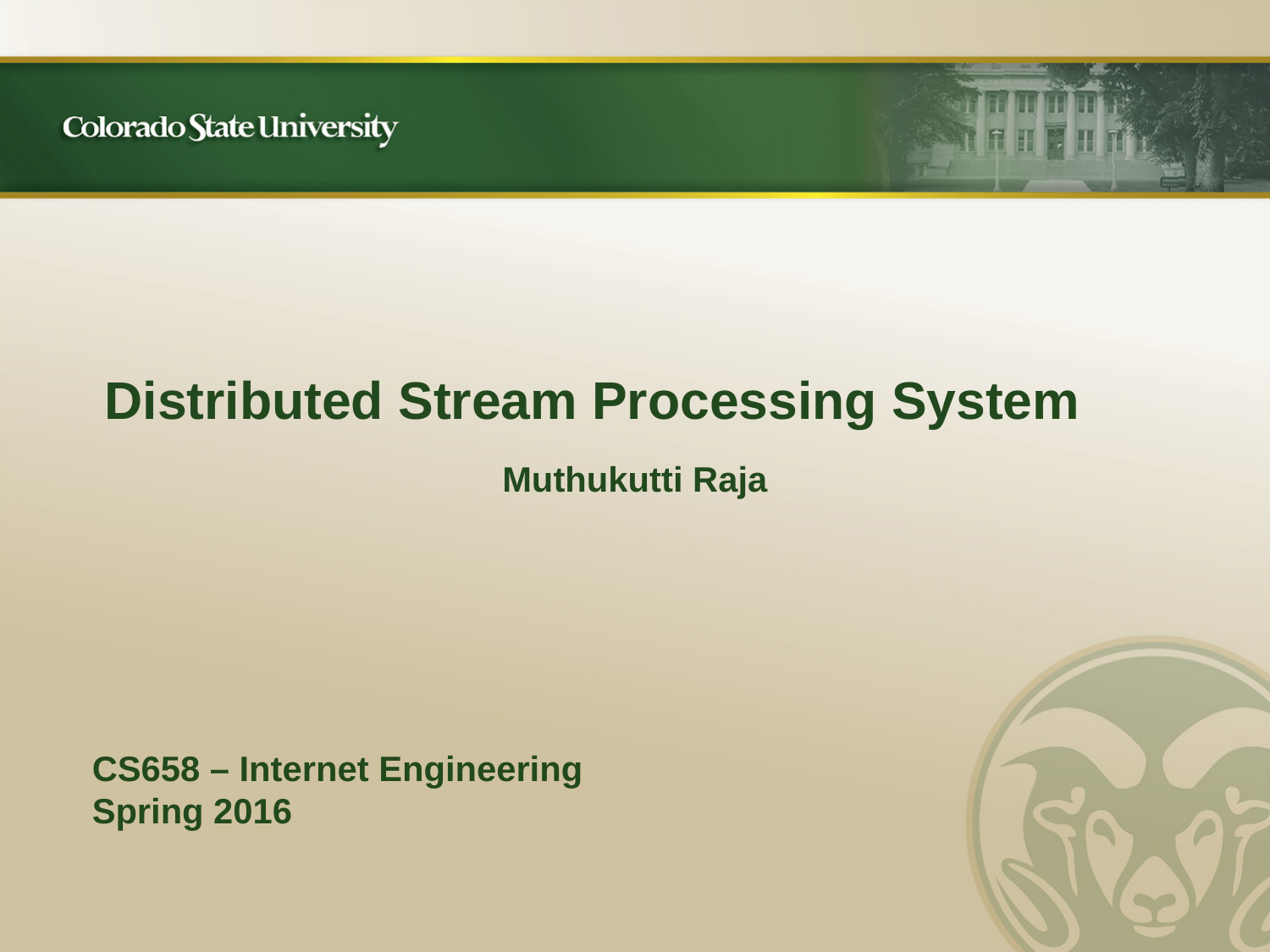

# Distributed Stream Processing System
Muthukutti Raja
CS658 – Internet Engineering
Spring 2016